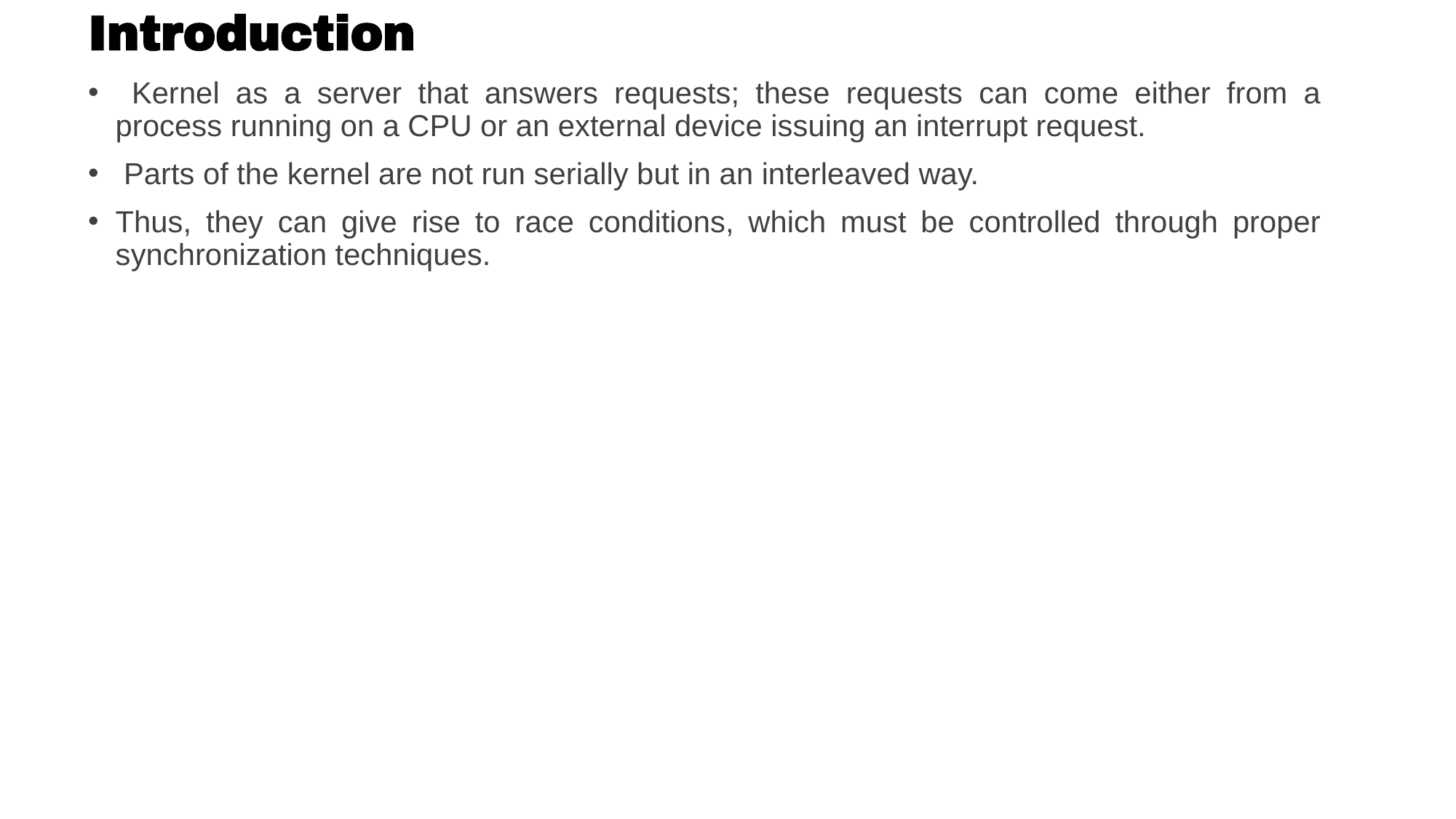

# Introduction
 Kernel as a server that answers requests; these requests can come either from a process running on a CPU or an external device issuing an interrupt request.
 Parts of the kernel are not run serially but in an interleaved way.
Thus, they can give rise to race conditions, which must be controlled through proper synchronization techniques.